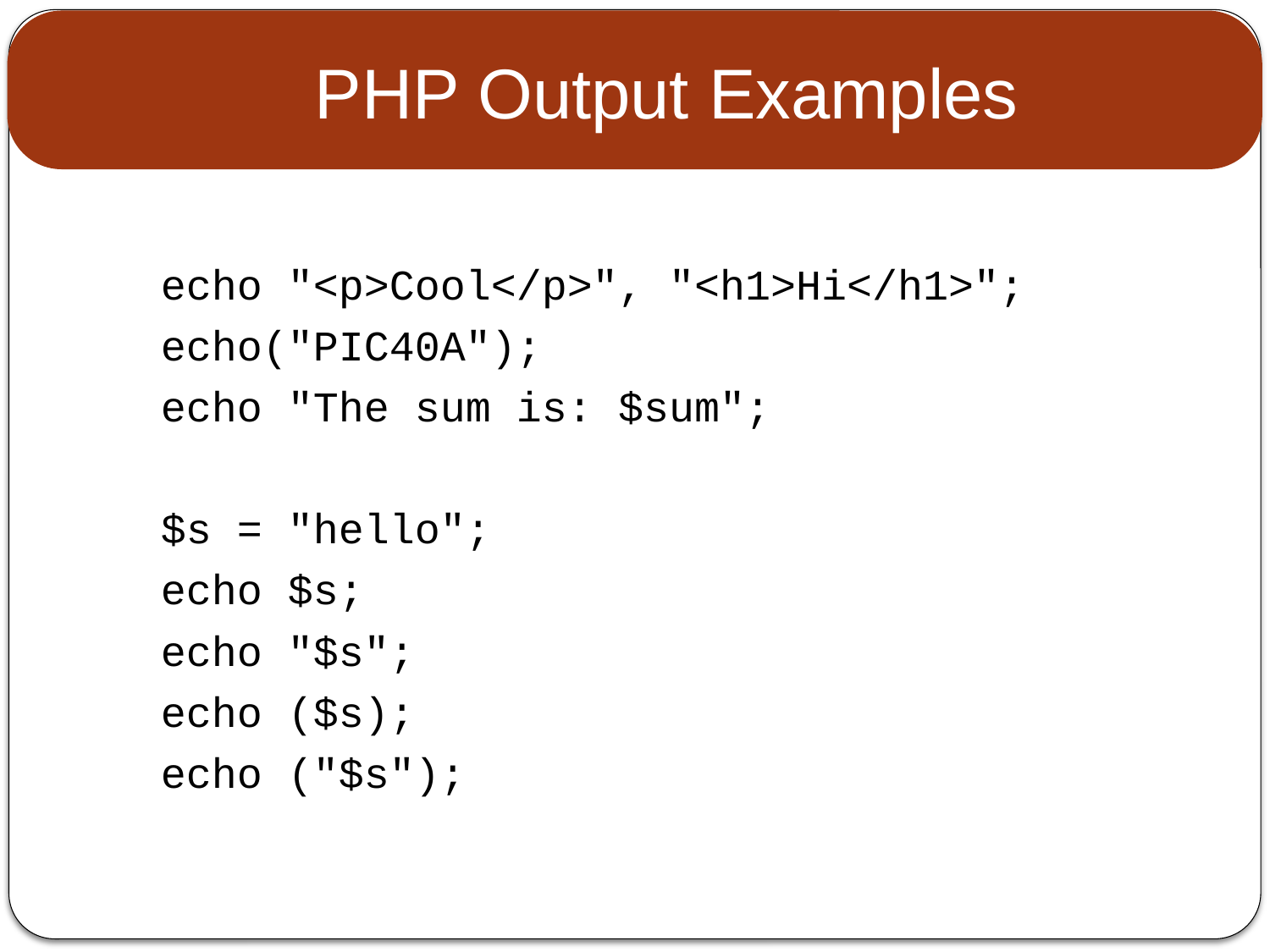

# PHP Output Examples

echo "<p>Cool</p>", "<h1>Hi</h1>";
echo("PIC40A");
echo "The sum is: $sum";

$s = "hello";
echo $s;
echo "$s";
echo ($s);
echo ("$s");